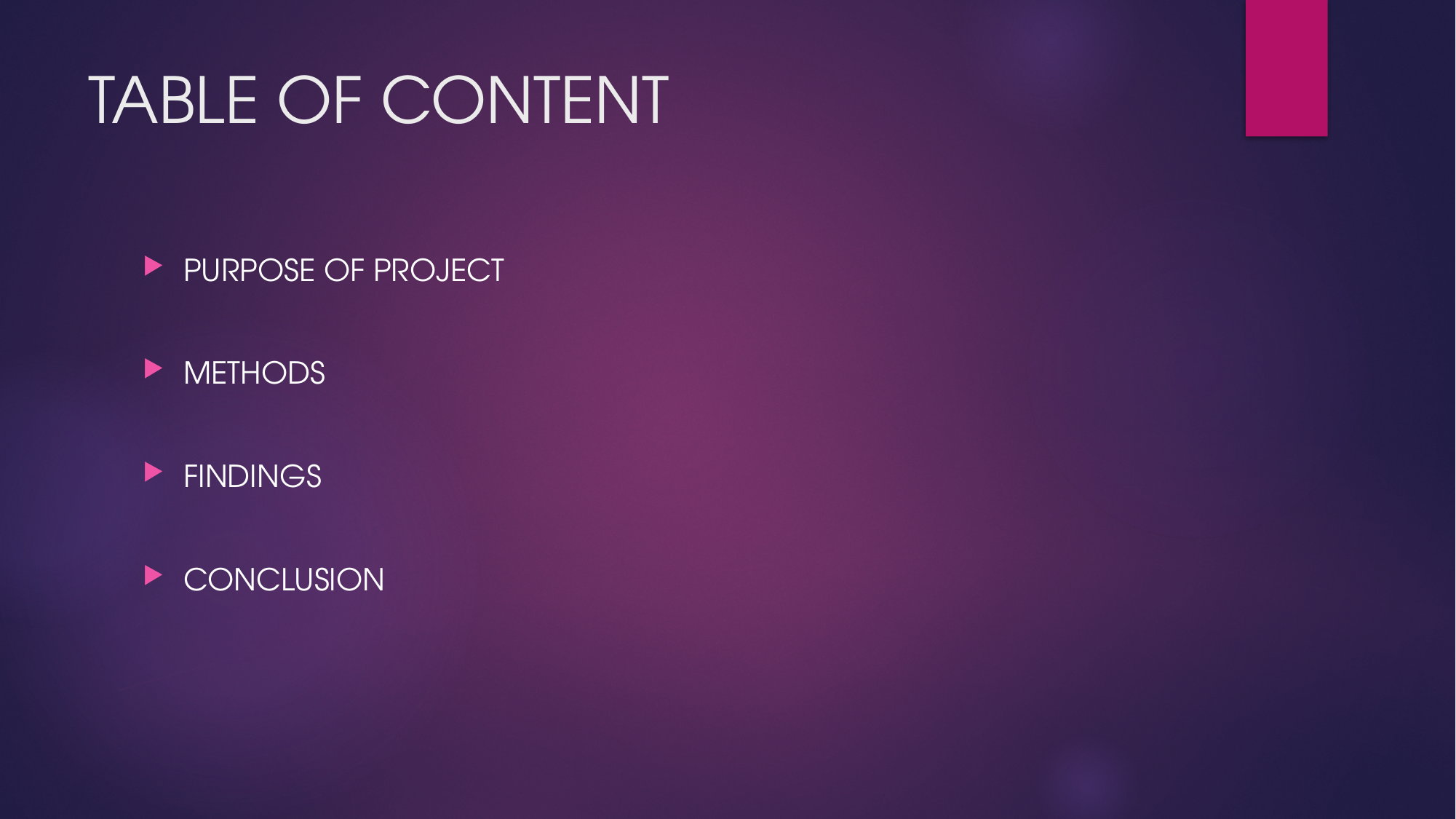

# TABLE OF CONTENT
PURPOSE OF PROJECT

METHODS

FINDINGS

CONCLUSION